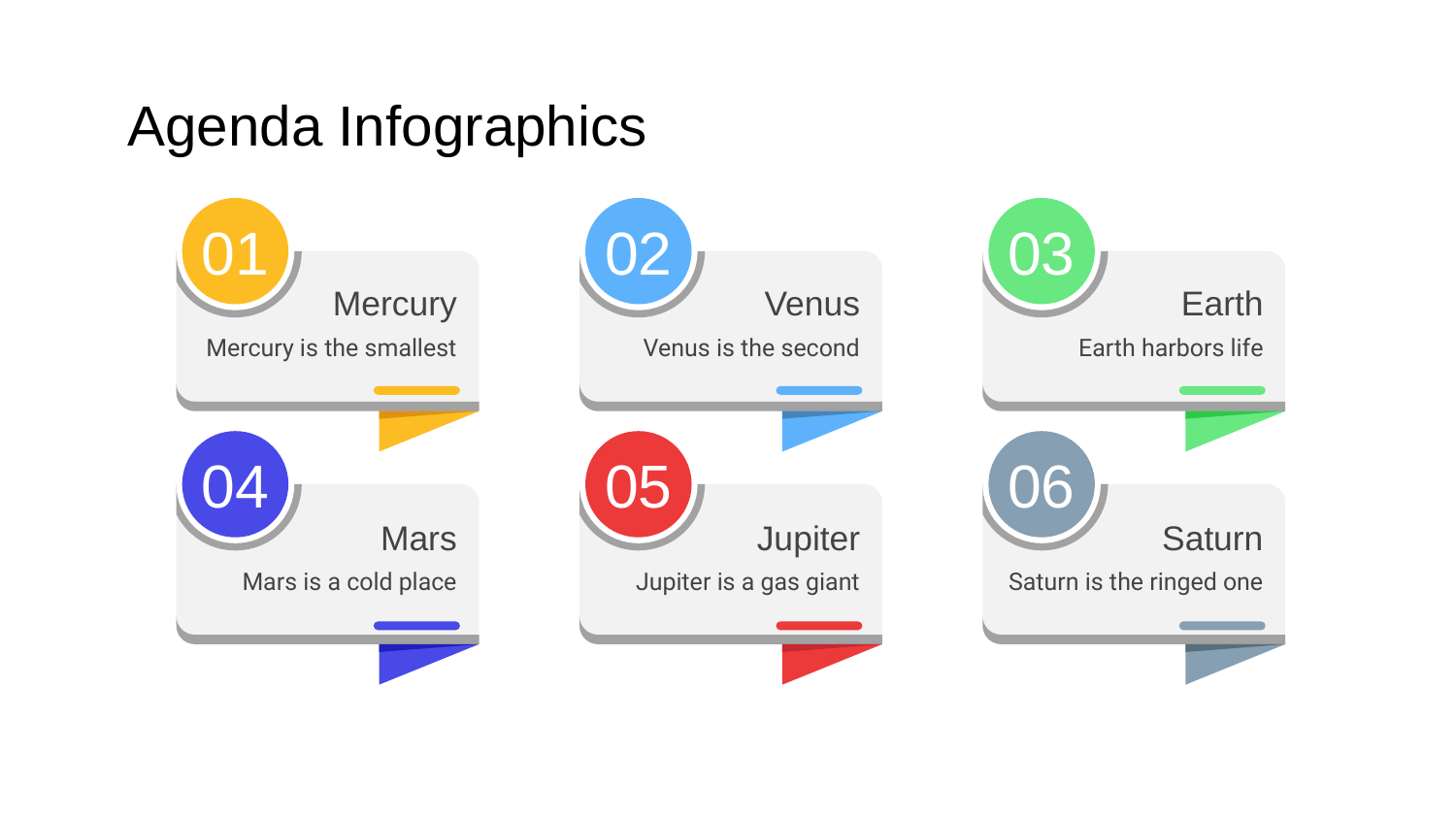

# Agenda Infographics

01

Mercury
Mercury is the smallest

02

Venus
Venus is the second

03

Earth
Earth harbors life

04

Mars
Mars is a cold place

05

Jupiter
Jupiter is a gas giant

06

Saturn
Saturn is the ringed one